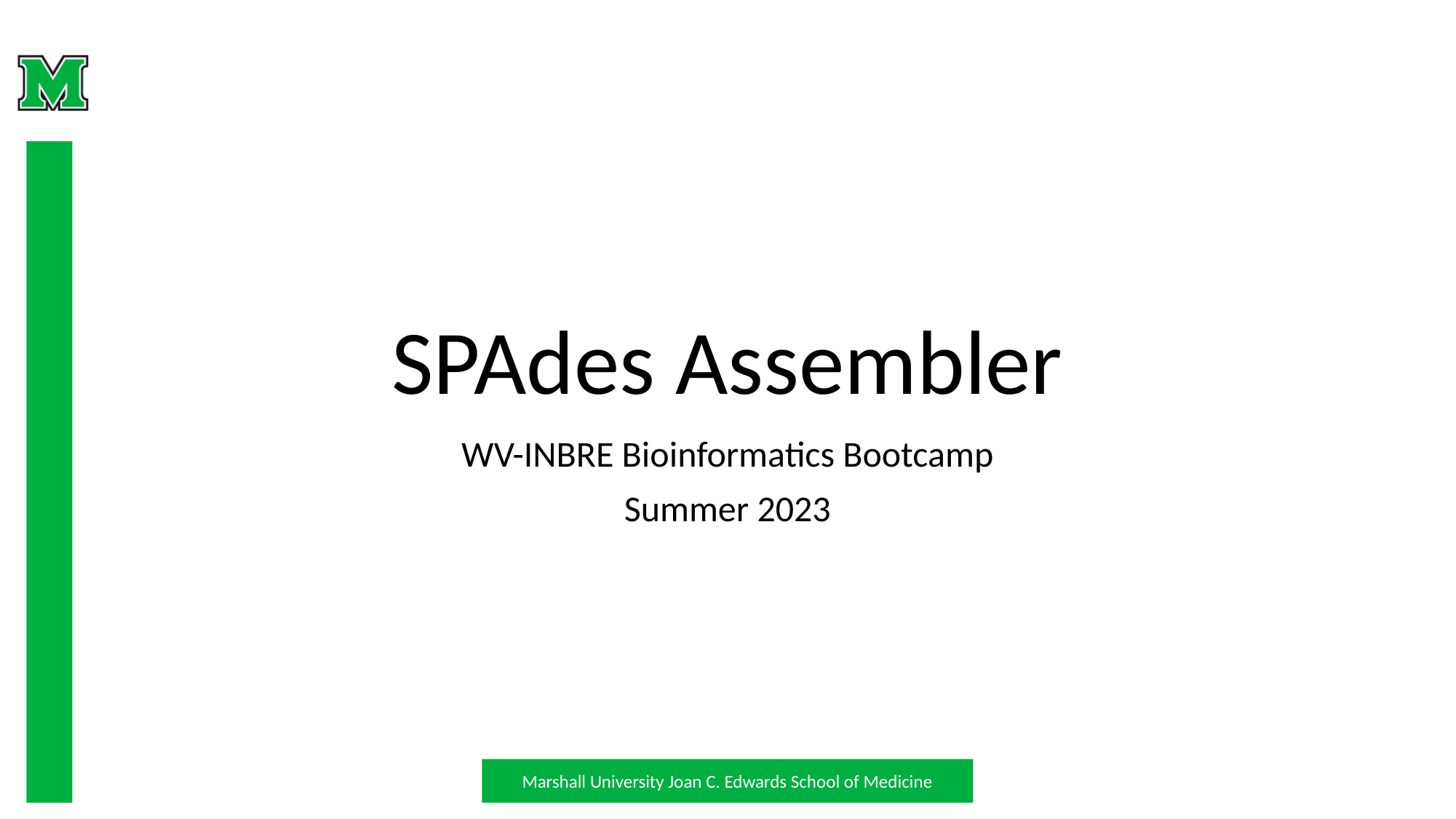

# SPAdes Assembler
WV-INBRE Bioinformatics Bootcamp
Summer 2023